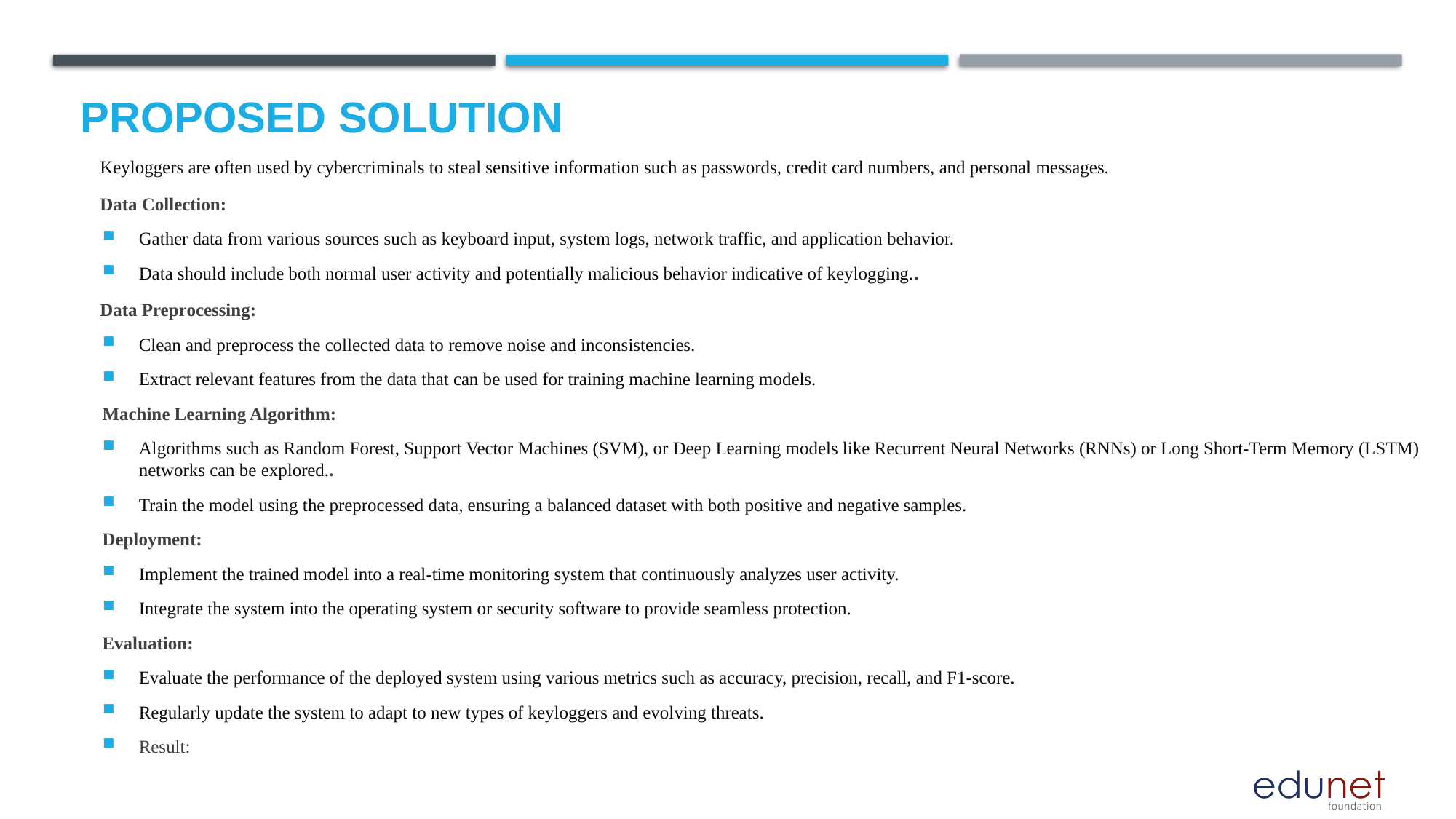

# Proposed Solution

        Keyloggers are often used by cybercriminals to steal sensitive information such as passwords, credit card numbers, and personal messages.
        Data Collection:
Gather data from various sources such as keyboard input, system logs, network traffic, and application behavior.
Data should include both normal user activity and potentially malicious behavior indicative of keylogging..
        Data Preprocessing:
Clean and preprocess the collected data to remove noise and inconsistencies.
Extract relevant features from the data that can be used for training machine learning models.
Machine Learning Algorithm:
Algorithms such as Random Forest, Support Vector Machines (SVM), or Deep Learning models like Recurrent Neural Networks (RNNs) or Long Short-Term Memory (LSTM) networks can be explored..
Train the model using the preprocessed data, ensuring a balanced dataset with both positive and negative samples.
Deployment:
Implement the trained model into a real-time monitoring system that continuously analyzes user activity.
Integrate the system into the operating system or security software to provide seamless protection.
Evaluation:
Evaluate the performance of the deployed system using various metrics such as accuracy, precision, recall, and F1-score.
Regularly update the system to adapt to new types of keyloggers and evolving threats.
Result: